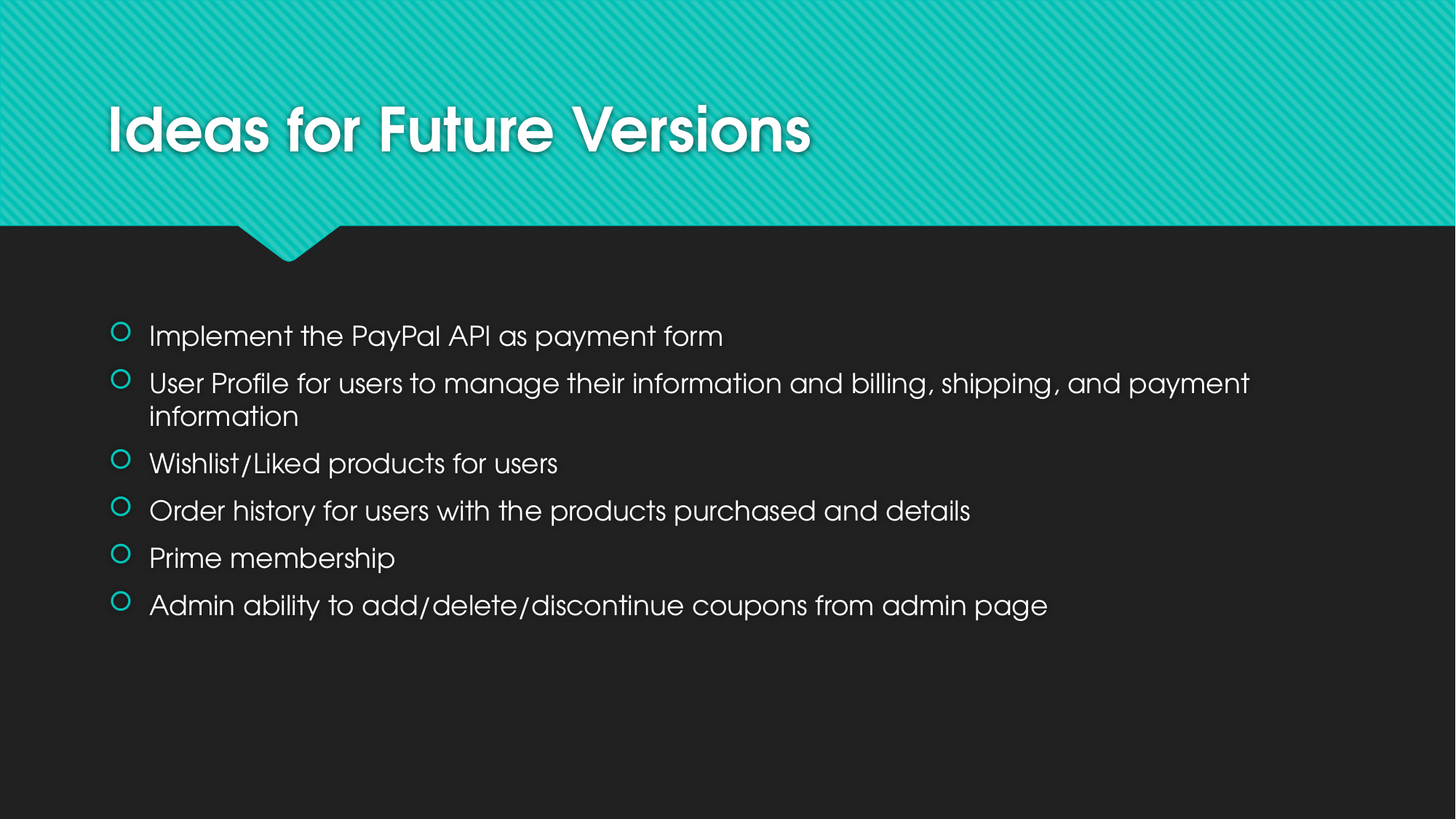

# Ideas for Future Versions
Implement the PayPal API as payment form
User Profile for users to manage their information and billing, shipping, and payment information
Wishlist/Liked products for users
Order history for users with the products purchased and details
Prime membership
Admin ability to add/delete/discontinue coupons from admin page